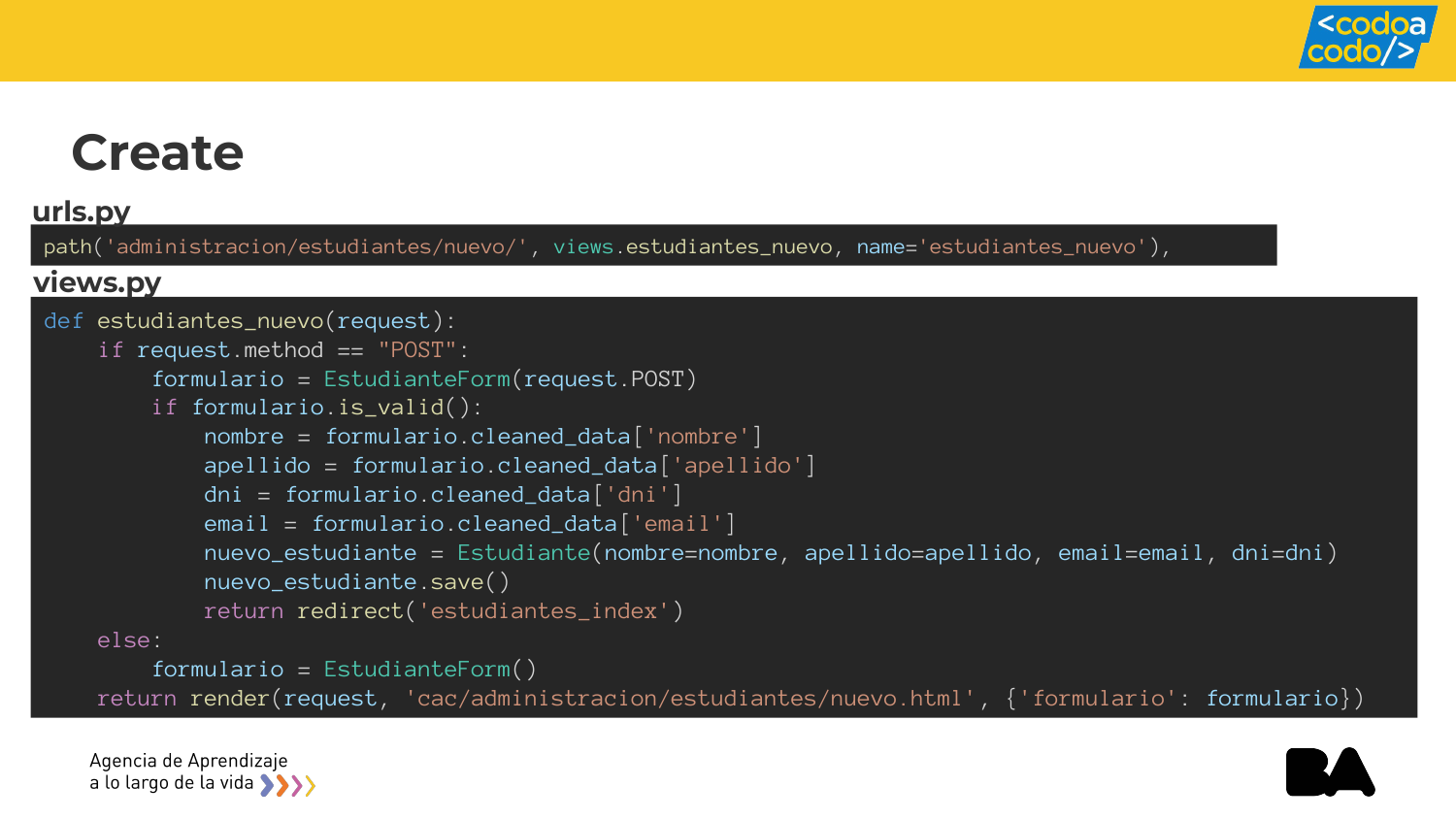

Create
urls.py
path('administracion/estudiantes/nuevo/', views.estudiantes_nuevo, name='estudiantes_nuevo'),
views.py
def estudiantes_nuevo(request):
    if request.method == "POST":
        formulario = EstudianteForm(request.POST)
        if formulario.is_valid():
            nombre = formulario.cleaned_data['nombre']
            apellido = formulario.cleaned_data['apellido']
            dni = formulario.cleaned_data['dni']
            email = formulario.cleaned_data['email']
            nuevo_estudiante = Estudiante(nombre=nombre, apellido=apellido, email=email, dni=dni)
            nuevo_estudiante.save()
            return redirect('estudiantes_index')
    else:
        formulario = EstudianteForm()
    return render(request, 'cac/administracion/estudiantes/nuevo.html', {'formulario': formulario})